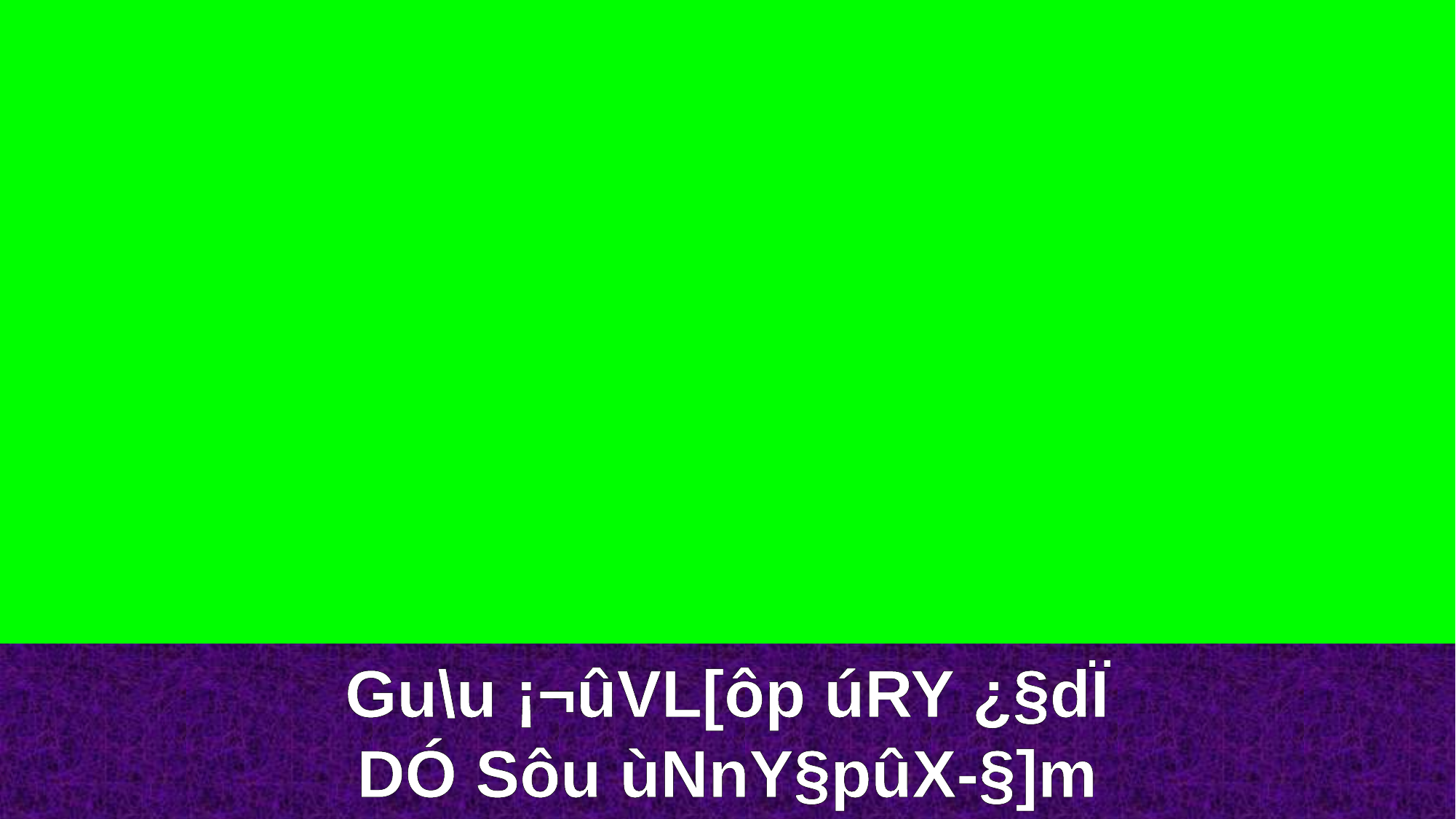

Gu\u ¡¬ûVL[ôp úRY ¿§dÏ
DÓ Sôu ùNnY§pûX-§]m